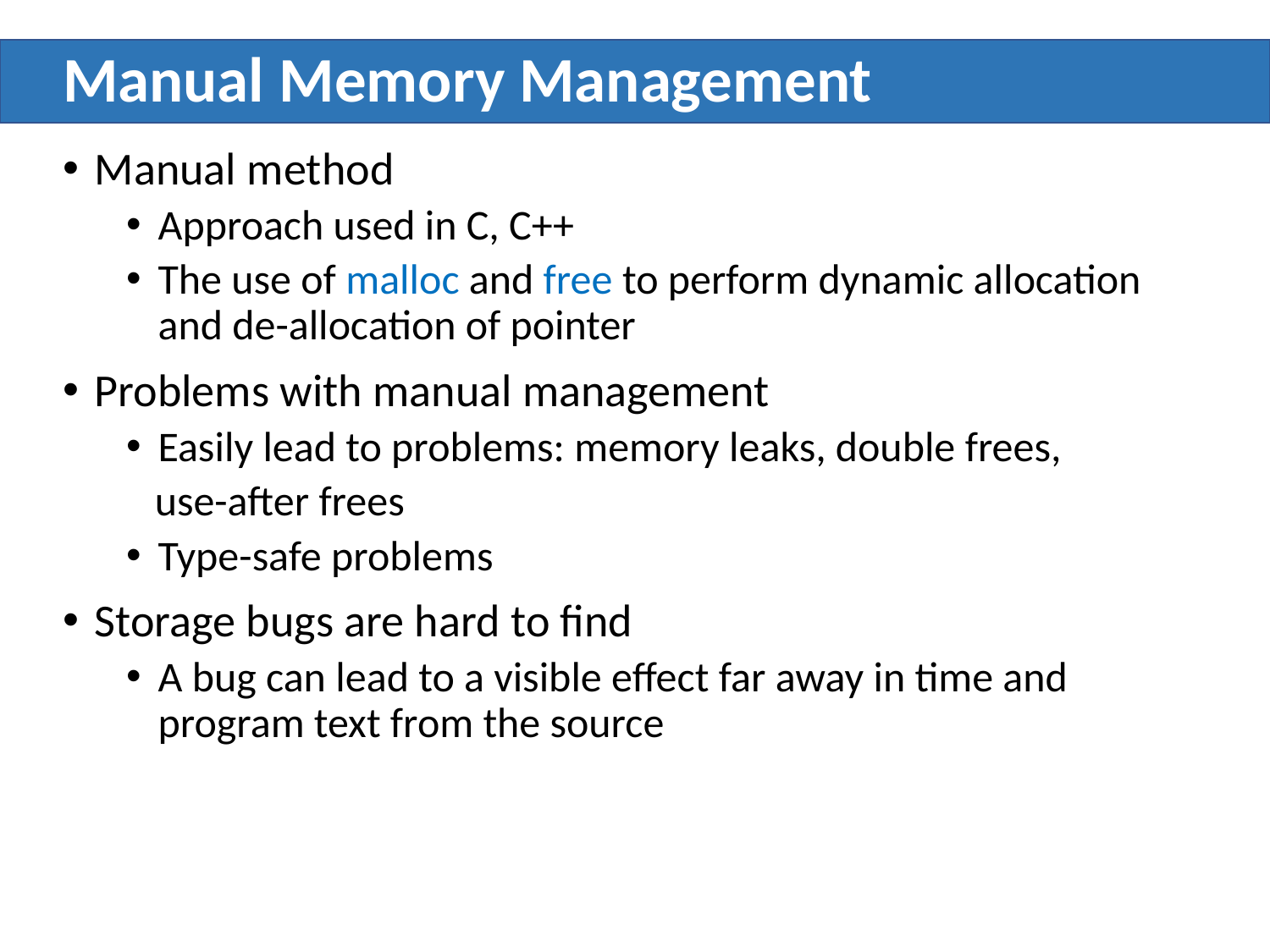

# Manual Memory Management
Manual method
Approach used in C, C++
The use of malloc and free to perform dynamic allocation and de-allocation of pointer
Problems with manual management
Easily lead to problems: memory leaks, double frees,
   use-after frees
Type-safe problems
Storage bugs are hard to find
A bug can lead to a visible effect far away in time and program text from the source